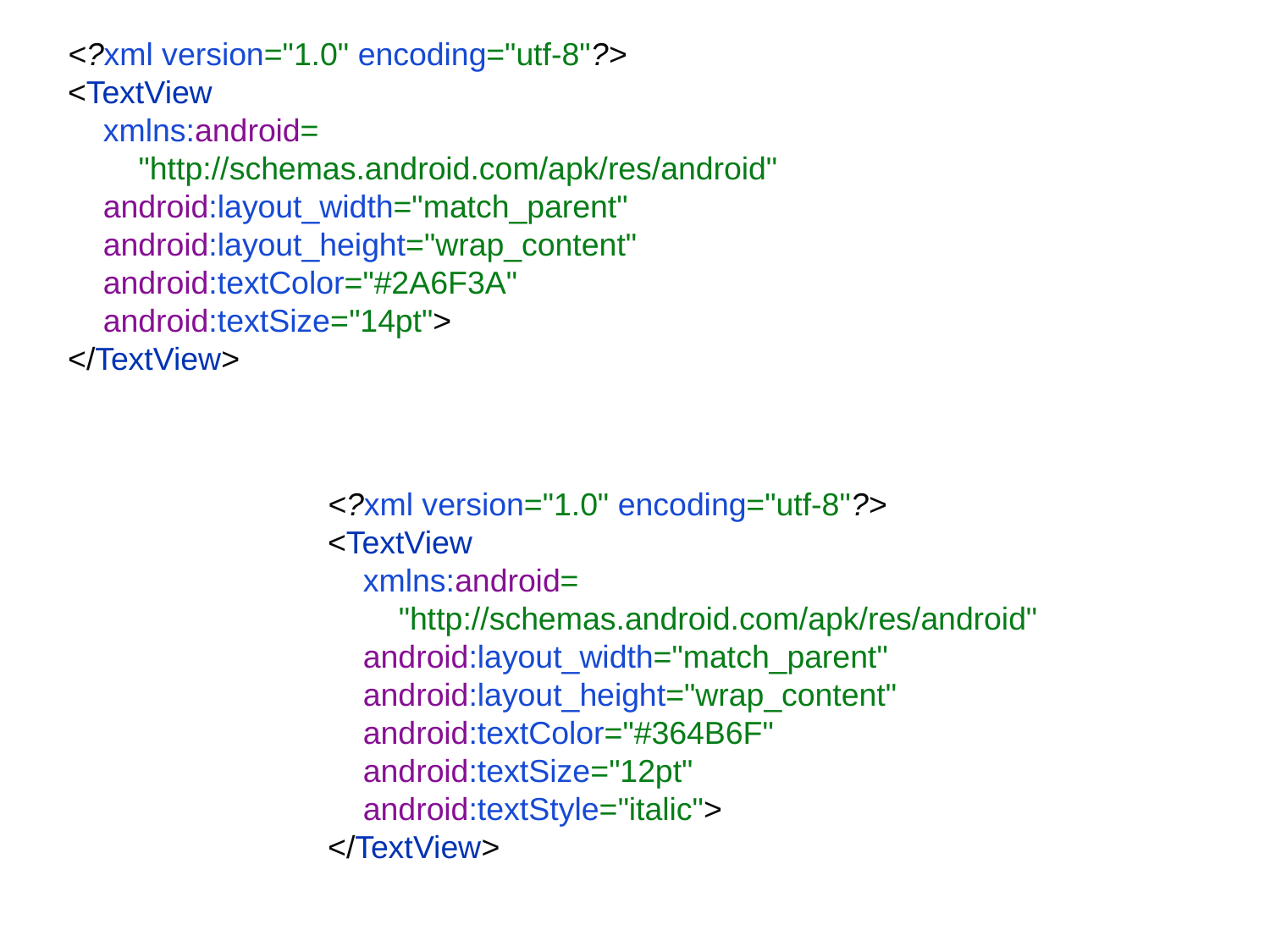

<?xml version="1.0" encoding="utf-8"?>
<TextView
    xmlns:android=
        "http://schemas.android.com/apk/res/android"
    android:layout_width="match_parent"
    android:layout_height="wrap_content"
    android:textColor="#2A6F3A"
    android:textSize="14pt">
</TextView>
<?xml version="1.0" encoding="utf-8"?>
<TextView
    xmlns:android=
        "http://schemas.android.com/apk/res/android"
    android:layout_width="match_parent"
    android:layout_height="wrap_content"
    android:textColor="#364B6F"
    android:textSize="12pt"
    android:textStyle="italic">
</TextView>